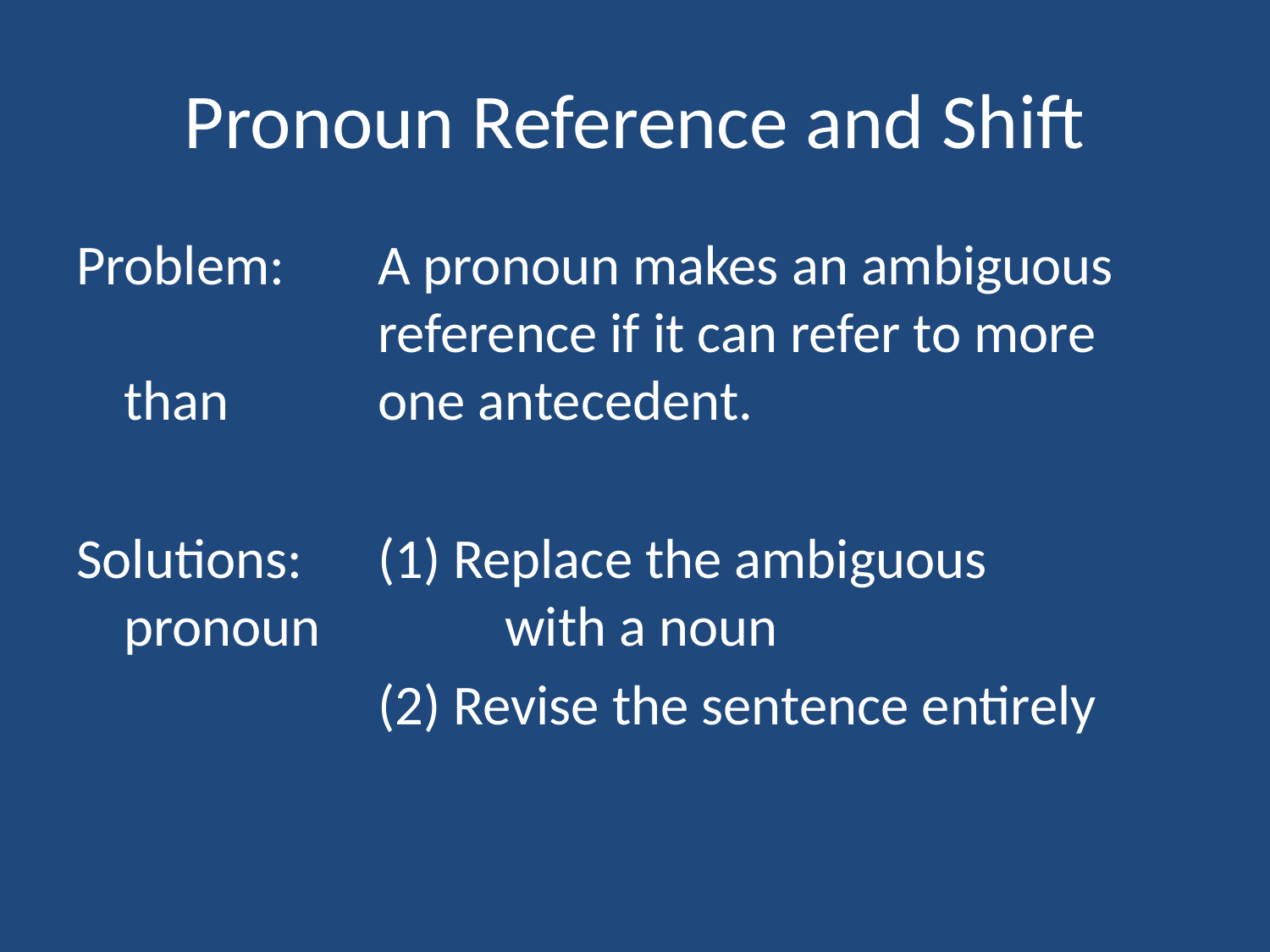

# Pronoun Reference and Shift
Problem:	A pronoun makes an ambiguous 			reference if it can refer to more than 		one antecedent.

Solutions:	(1) Replace the ambiguous pronoun 		with a noun
			(2) Revise the sentence entirely